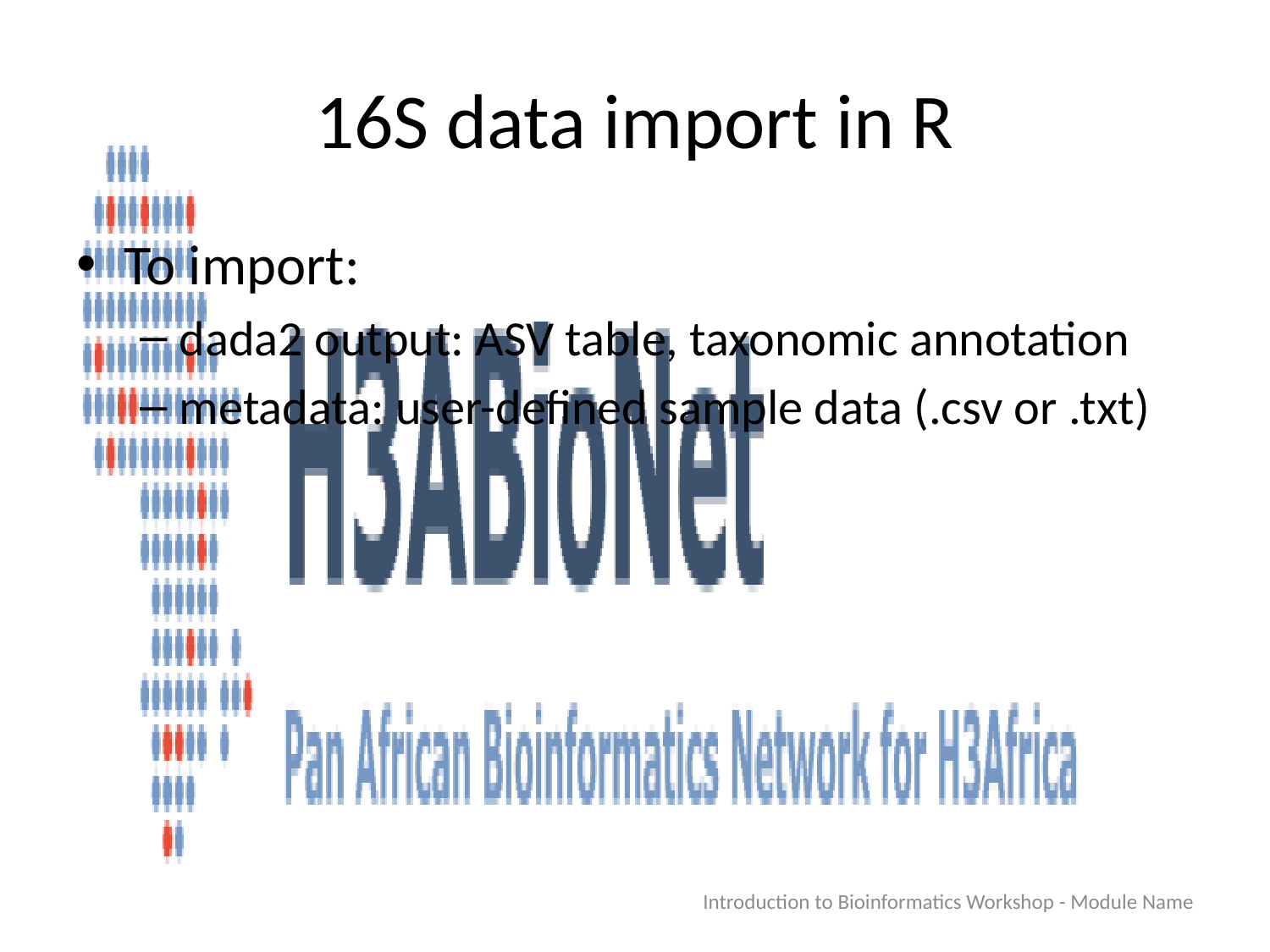

# 16S data import in R
To import:
dada2 output: ASV table, taxonomic annotation
metadata: user-defined sample data (.csv or .txt)
Introduction to Bioinformatics Workshop - Module Name